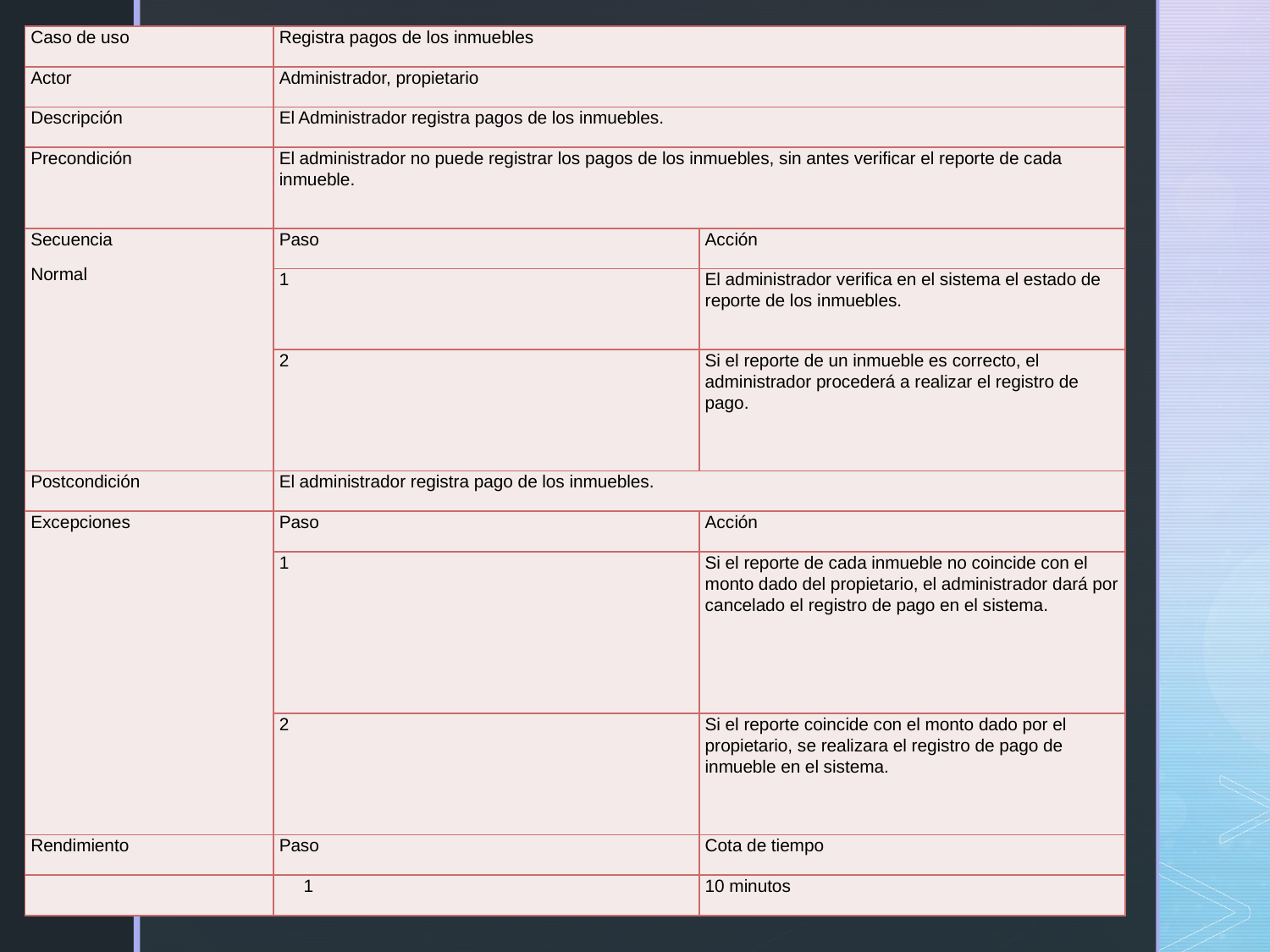

| Caso de uso | Registra pagos de los inmuebles |  |
| --- | --- | --- |
| Actor | Administrador, propietario |  |
| Descripción | El Administrador registra pagos de los inmuebles. |  |
| Precondición | El administrador no puede registrar los pagos de los inmuebles, sin antes verificar el reporte de cada inmueble. |  |
| Secuencia Normal | Paso | Acción |
|  | 1 | El administrador verifica en el sistema el estado de reporte de los inmuebles. |
|  | 2 | Si el reporte de un inmueble es correcto, el administrador procederá a realizar el registro de pago. |
| Postcondición | El administrador registra pago de los inmuebles. |  |
| Excepciones | Paso | Acción |
|  | 1 | Si el reporte de cada inmueble no coincide con el monto dado del propietario, el administrador dará por cancelado el registro de pago en el sistema. |
|  | 2 | Si el reporte coincide con el monto dado por el propietario, se realizara el registro de pago de inmueble en el sistema. |
| Rendimiento | Paso | Cota de tiempo |
|  | 1 | 10 minutos |